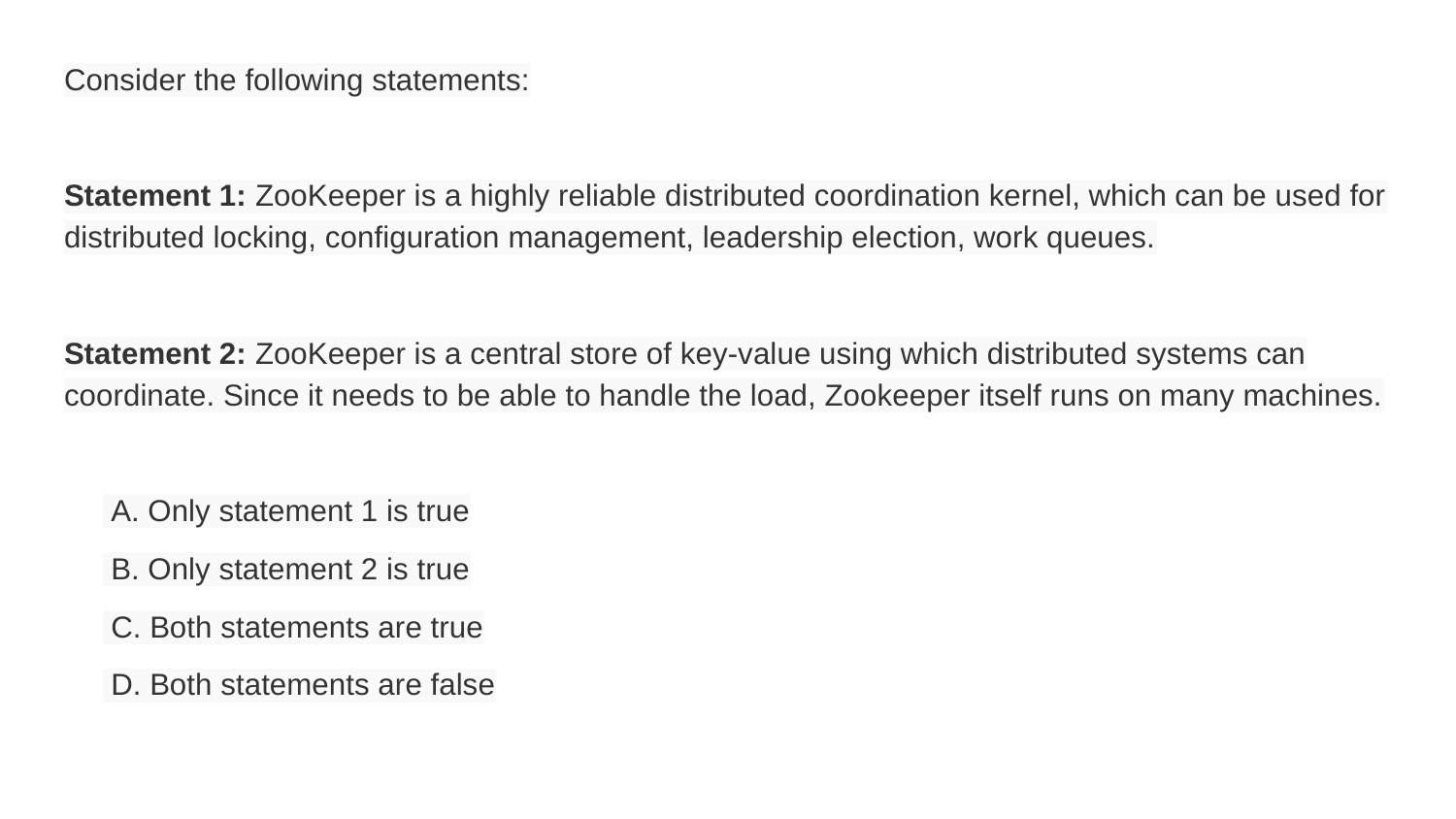

Consider the following statements:

Statement 1: ZooKeeper is a highly reliable distributed coordination kernel, which can be used for distributed locking, configuration management, leadership election, work queues.

Statement 2: ZooKeeper is a central store of key-value using which distributed systems can coordinate. Since it needs to be able to handle the load, Zookeeper itself runs on many machines.

 A. Only statement 1 is true
 B. Only statement 2 is true
 C. Both statements are true
 D. Both statements are false